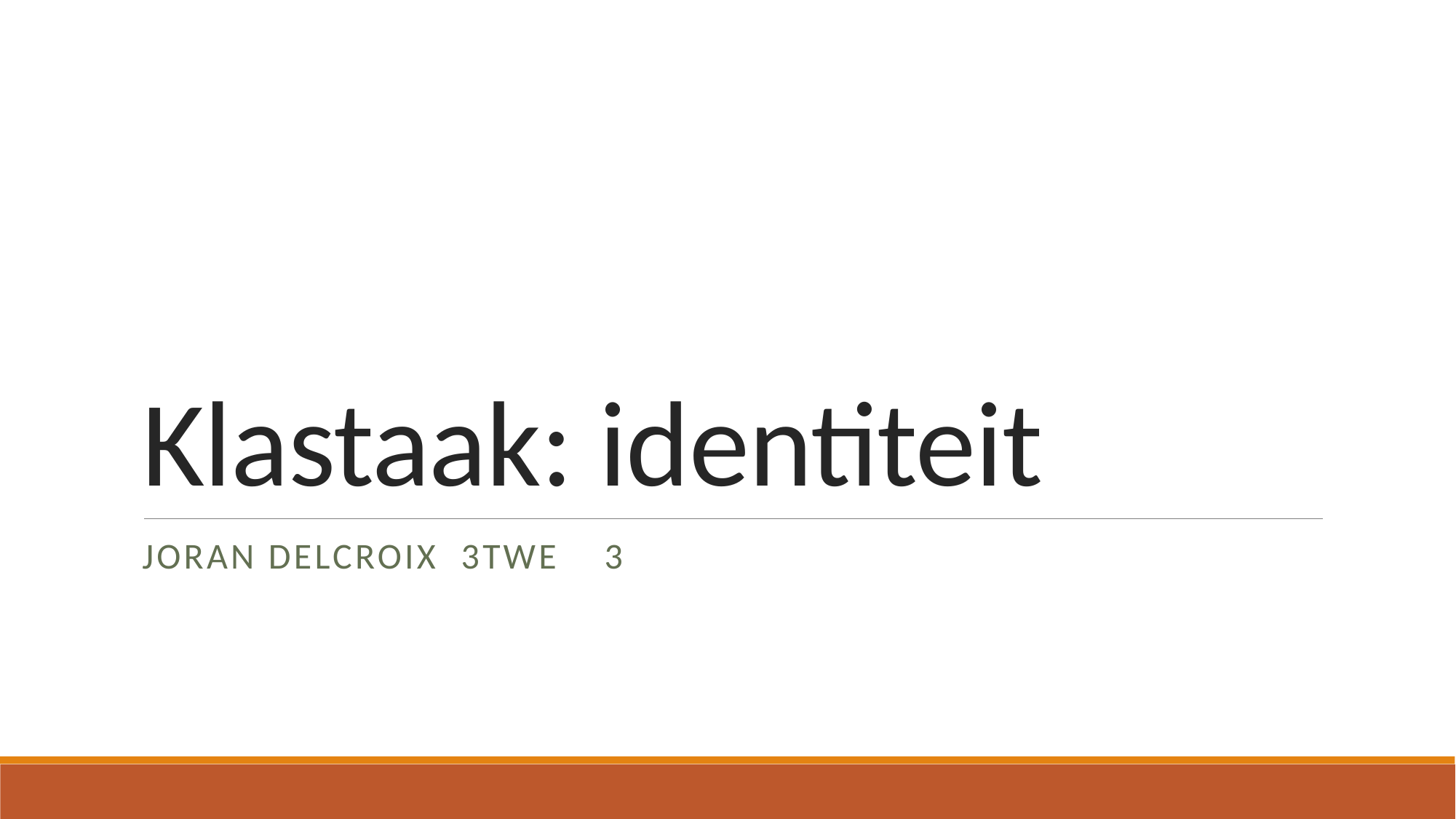

# Klastaak: identiteit
Joran Delcroix  3TWe    3